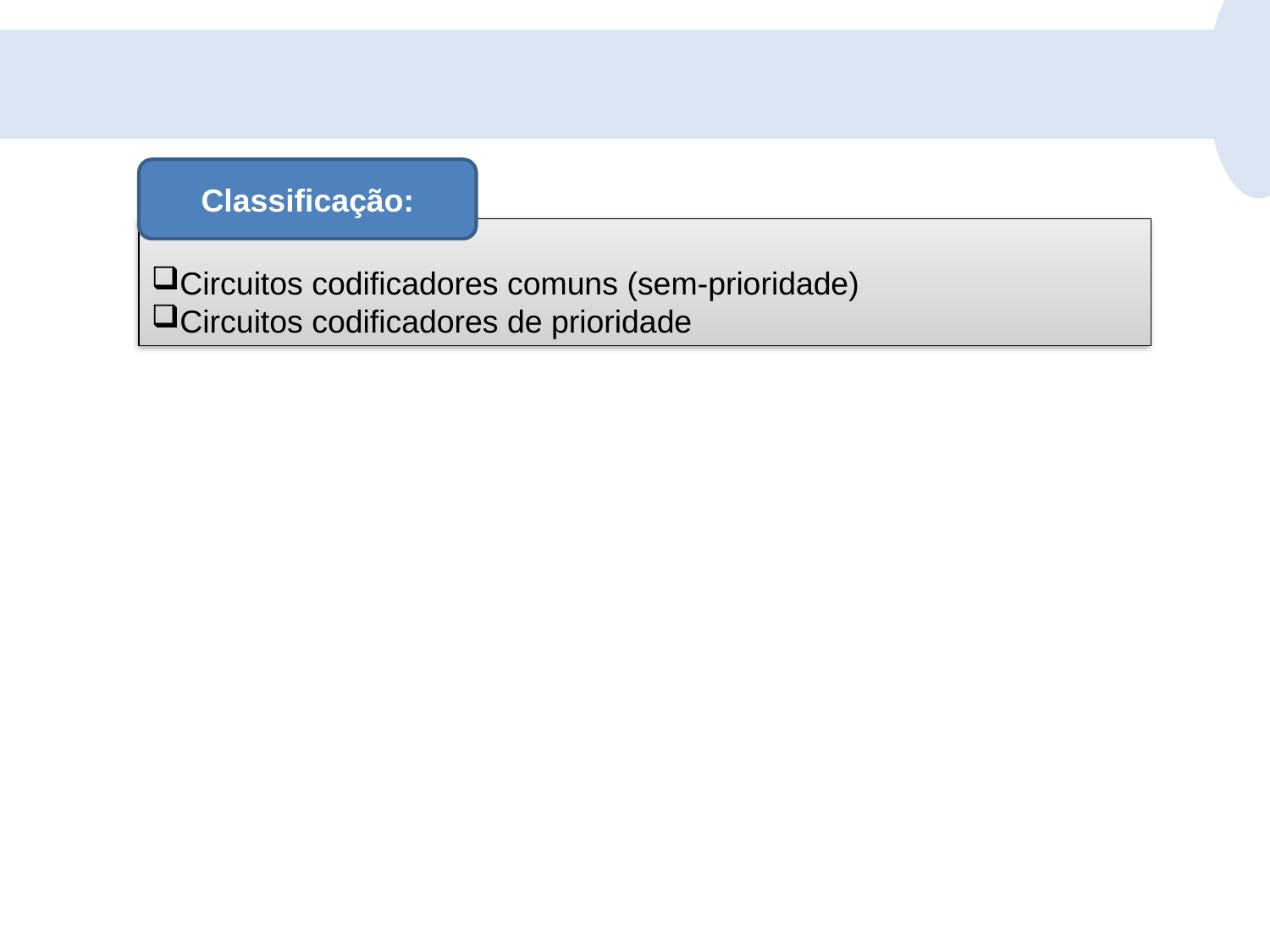

Classificação:

Circuitos codificadores comuns (sem-prioridade)
Circuitos codificadores de prioridade